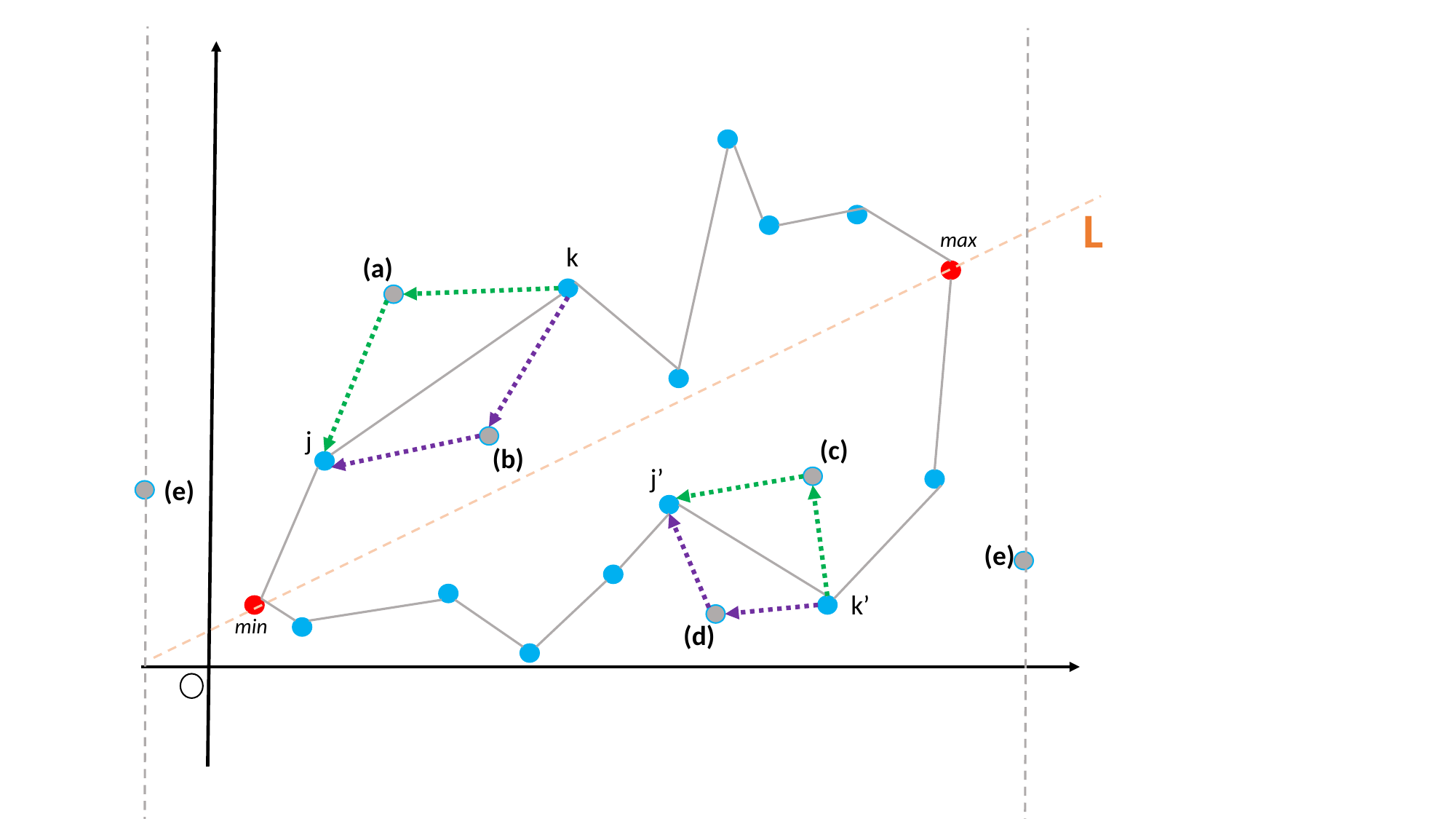

L

max
k
(a)

j
(c)

(b)

j’

(e)

(e)

k’

min
(d)